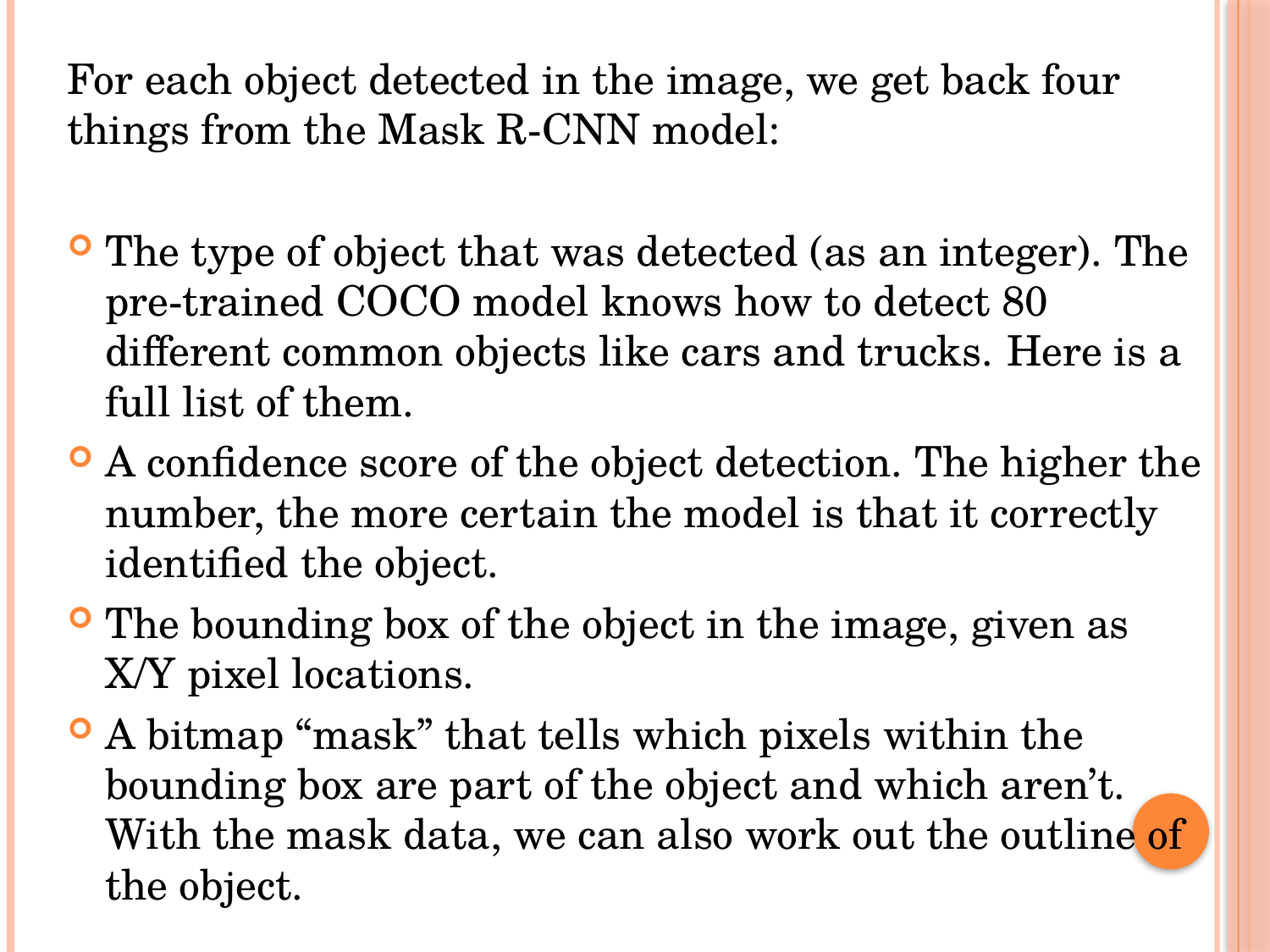

For each object detected in the image, we get back four things from the Mask R-CNN model:

The type of object that was detected (as an integer). The pre-trained COCO model knows how to detect 80 different common objects like cars and trucks. Here is a full list of them.
A confidence score of the object detection. The higher the number, the more certain the model is that it correctly identified the object.
The bounding box of the object in the image, given as X/Y pixel locations.
A bitmap “mask” that tells which pixels within the bounding box are part of the object and which aren’t. With the mask data, we can also work out the outline of the object.